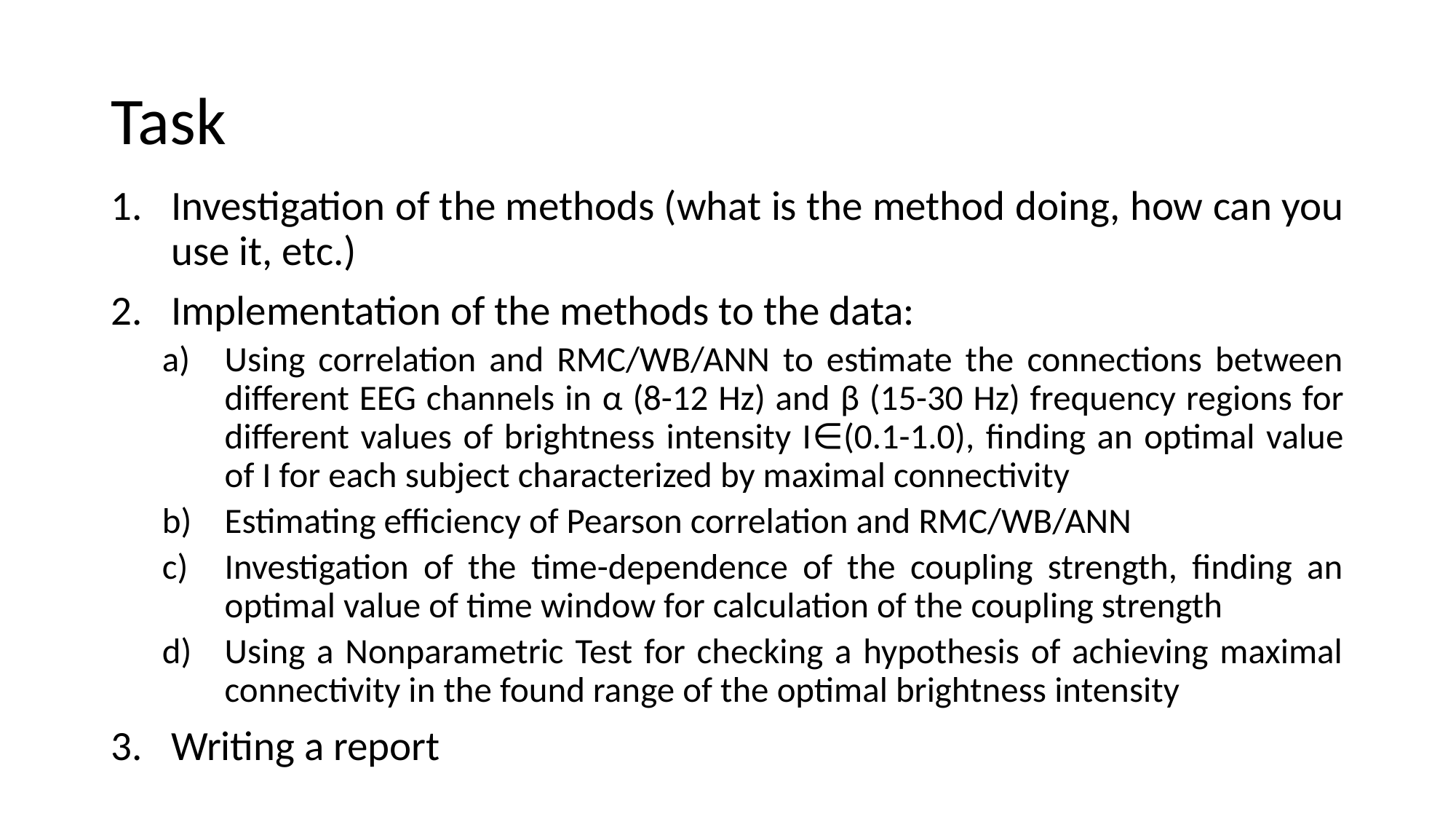

# Task
Investigation of the methods (what is the method doing, how can you use it, etc.)
Implementation of the methods to the data:
Using correlation and RMC/WB/ANN to estimate the connections between different EEG channels in α (8-12 Hz) and β (15-30 Hz) frequency regions for different values of brightness intensity I∈(0.1-1.0), finding an optimal value of I for each subject characterized by maximal connectivity
Estimating efficiency of Pearson correlation and RMC/WB/ANN
Investigation of the time-dependence of the coupling strength, finding an optimal value of time window for calculation of the coupling strength
Using a Nonparametric Test for checking a hypothesis of achieving maximal connectivity in the found range of the optimal brightness intensity
Writing a report